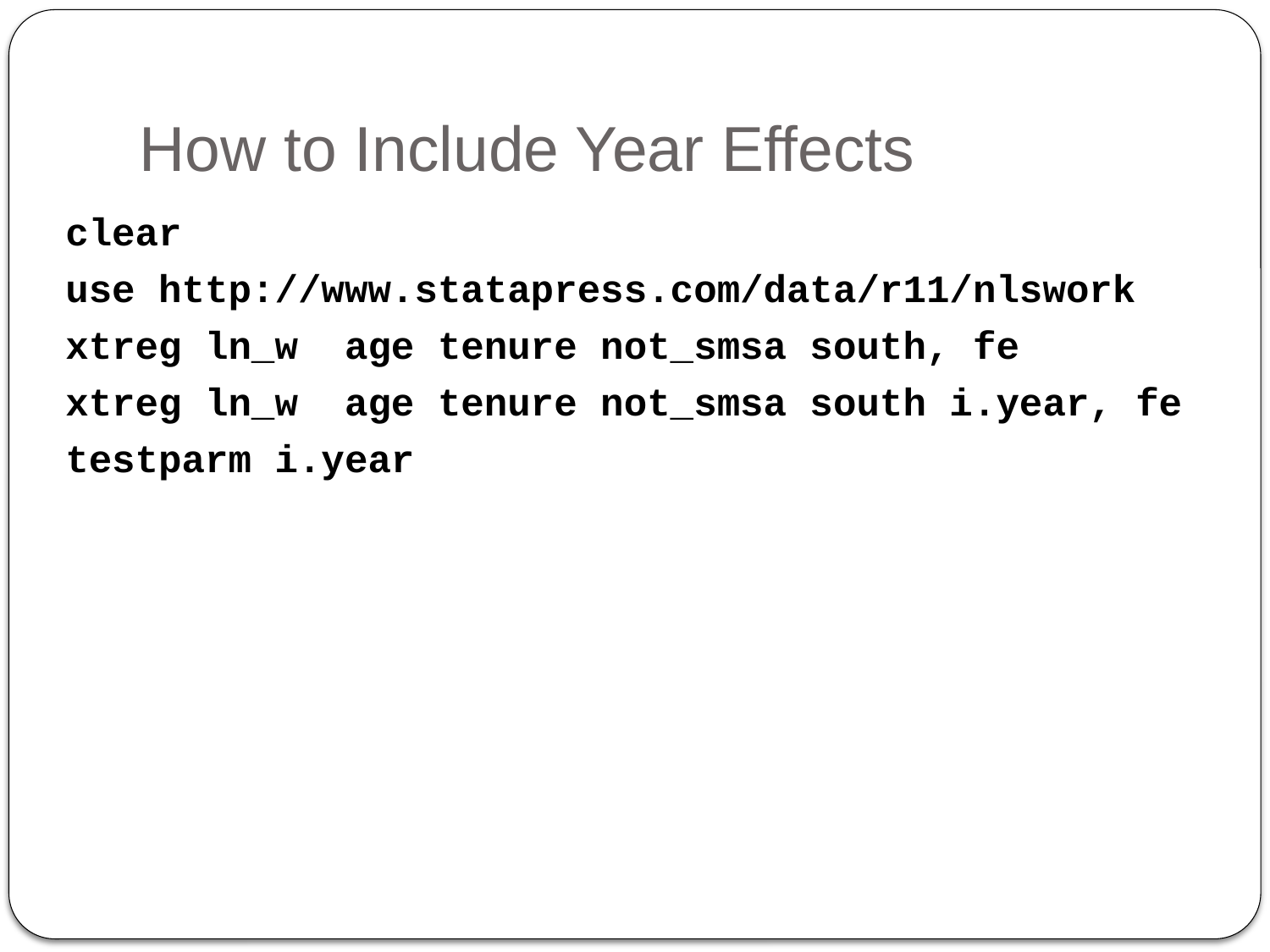

# How to Include Year Effects
clear
use http://www.statapress.com/data/r11/nlswork
xtreg ln_w  age tenure not_smsa south, fe
xtreg ln_w  age tenure not_smsa south i.year, fe
testparm i.year